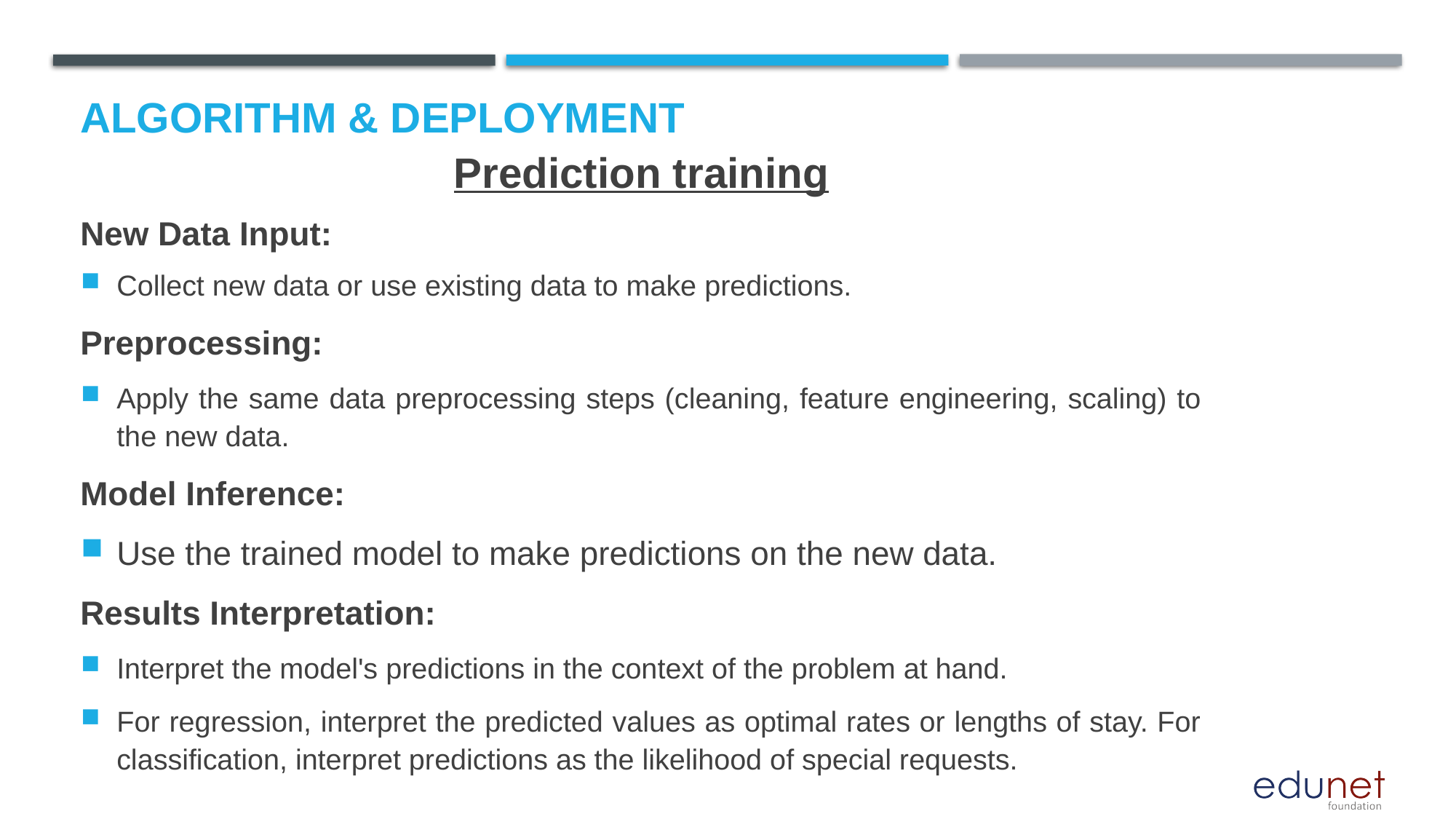

# Algorithm & Deployment
Prediction training
New Data Input:
Collect new data or use existing data to make predictions.
Preprocessing:
Apply the same data preprocessing steps (cleaning, feature engineering, scaling) to the new data.
Model Inference:
Use the trained model to make predictions on the new data.
Results Interpretation:
Interpret the model's predictions in the context of the problem at hand.
For regression, interpret the predicted values as optimal rates or lengths of stay. For classification, interpret predictions as the likelihood of special requests.